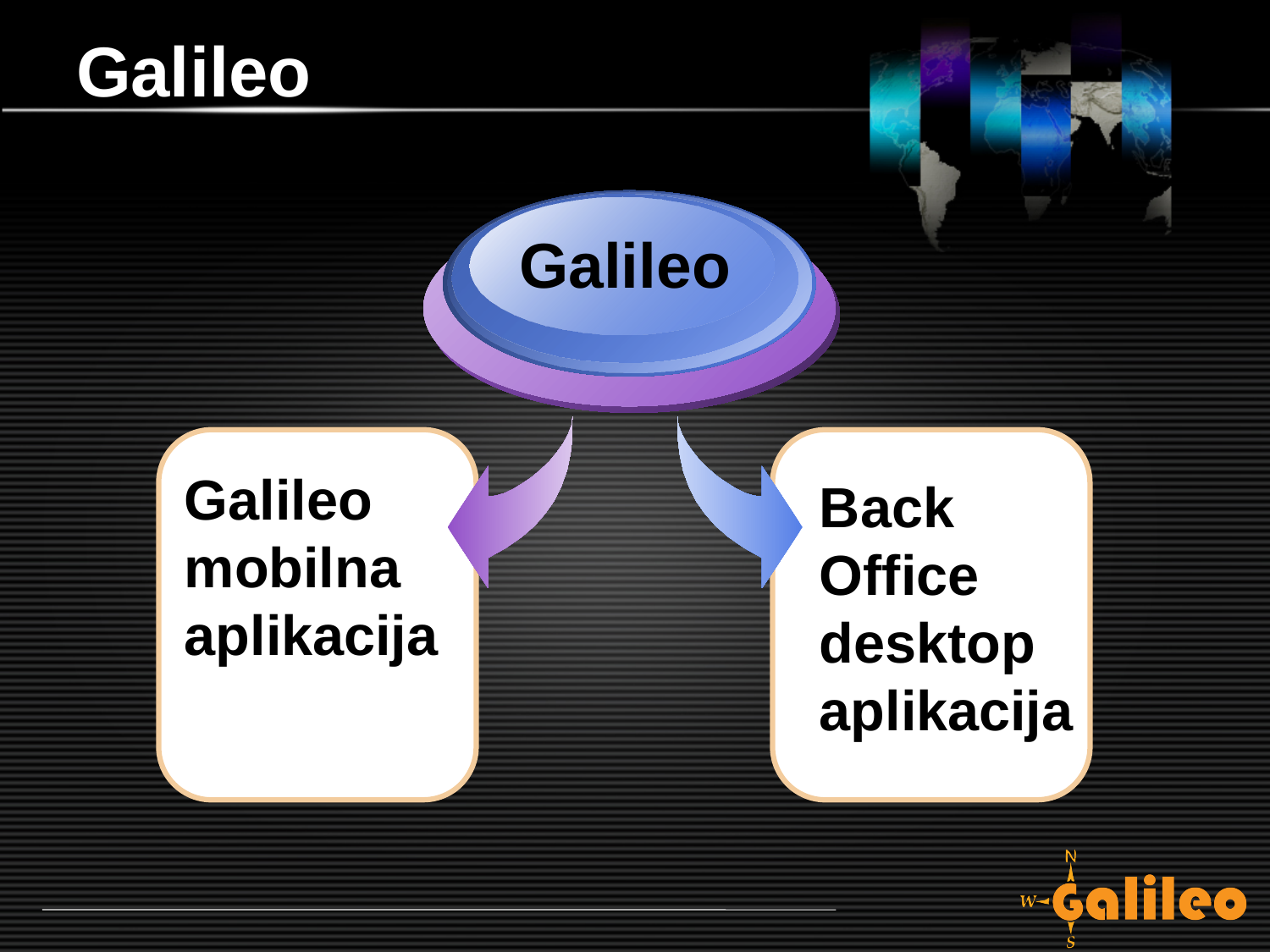

# Galileo

Galileo

Galileo mobilna aplikacija
Back Office desktop aplikacija